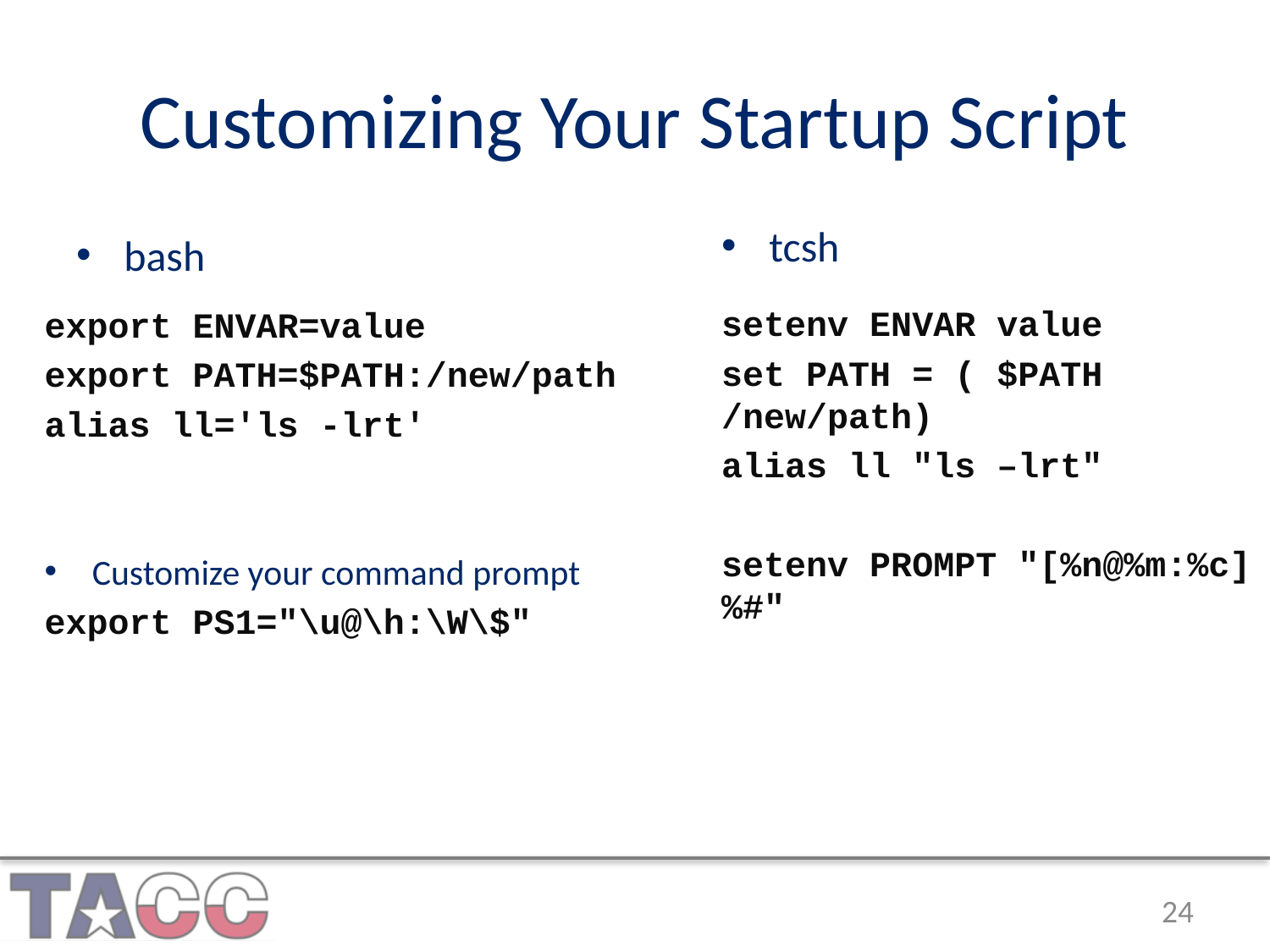

# Customizing Your Startup Script
tcsh
bash
setenv ENVAR value
set PATH = ( $PATH /new/path)
alias ll "ls –lrt"

setenv PROMPT "[%n@%m:%c]%#"
export ENVAR=value
export PATH=$PATH:/new/path
alias ll='ls -lrt'

Customize your command prompt
export PS1="\u@\h:\W\$"